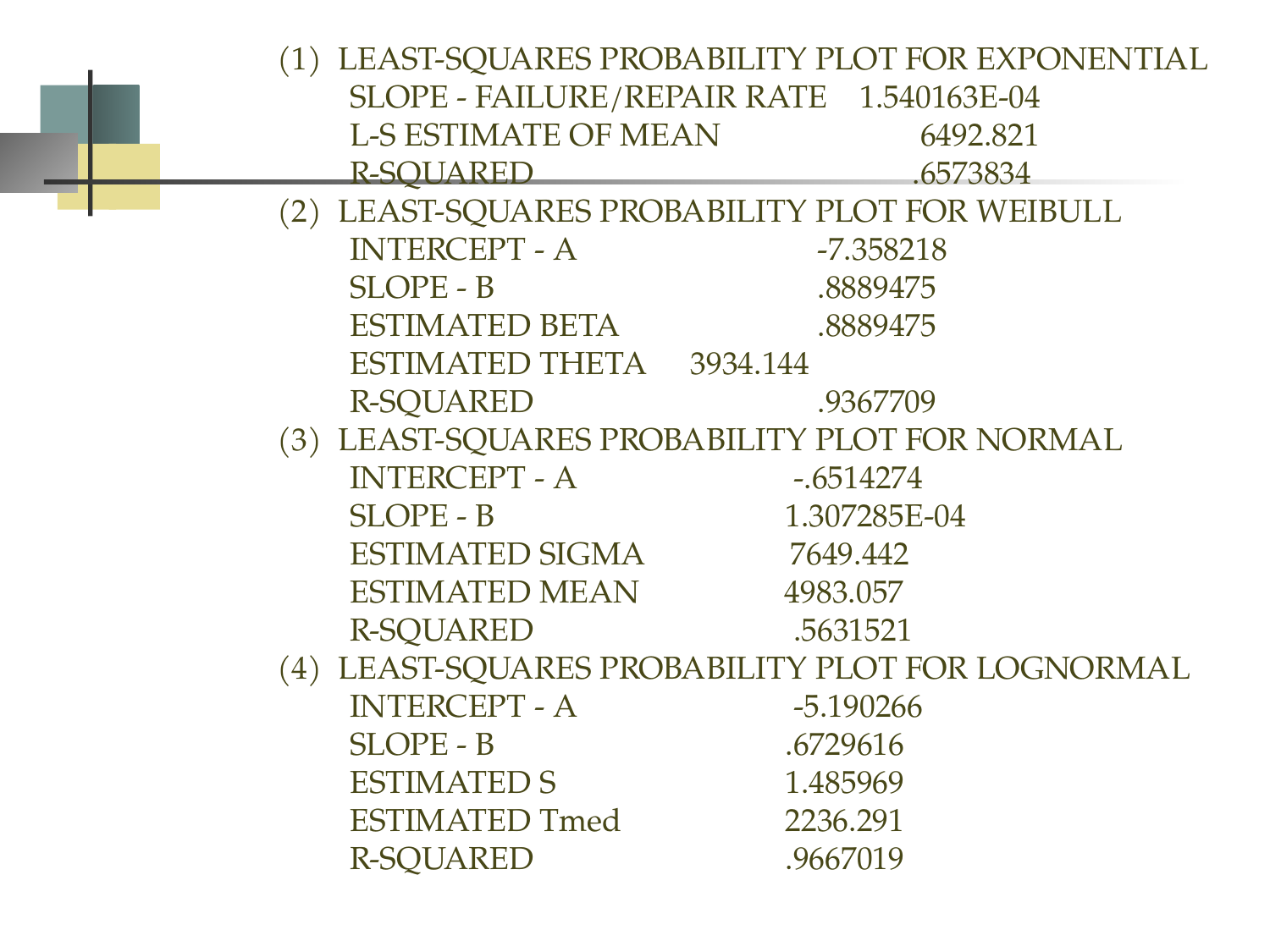

(1)  LEAST-SQUARES PROBABILITY PLOT FOR EXPONENTIAL
         SLOPE - FAILURE/REPAIR RATE    1.540163E-04
         L-S ESTIMATE OF MEAN          	 6492.821
         R-SQUARED                      		.6573834
(2)  LEAST-SQUARES PROBABILITY PLOT FOR WEIBULL
         INTERCEPT - A     	    	    -7.358218
         SLOPE - B                  		    .8889475
         ESTIMATED BETA          	    .8889475
         ESTIMATED THETA 	    3934.144
         R-SQUARED                     	    .9367709
(3)  LEAST-SQUARES PROBABILITY PLOT FOR NORMAL
         INTERCEPT - A                	 -.6514274
         SLOPE - B                      	1.307285E-04
         ESTIMATED SIGMA                  7649.442
         ESTIMATED MEAN                  4983.057
         R-SQUARED                     	 .5631521
(4)  LEAST-SQUARES PROBABILITY PLOT FOR LOGNORMAL
         INTERCEPT - A                	 -5.190266
         SLOPE - B                      	.6729616
         ESTIMATED S                    	1.485969
         ESTIMATED Tmed                 	2236.291
         R-SQUARED                      	.9667019